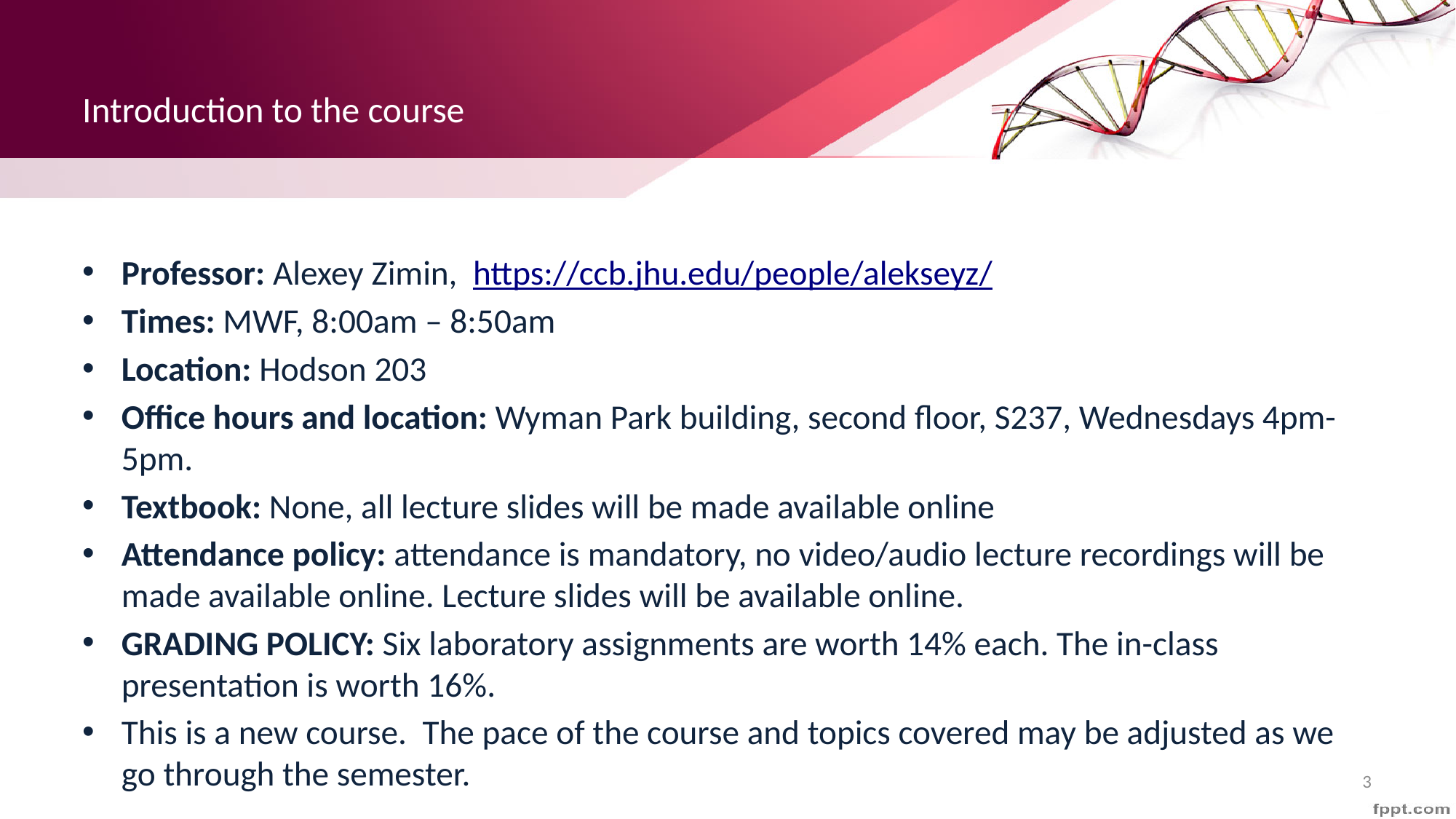

# Introduction to the course
Professor: Alexey Zimin,  https://ccb.jhu.edu/people/alekseyz/
Times: MWF, 8:00am – 8:50am
Location: Hodson 203
Office hours and location: Wyman Park building, second floor, S237, Wednesdays 4pm-5pm.
Textbook: None, all lecture slides will be made available online
Attendance policy: attendance is mandatory, no video/audio lecture recordings will be made available online. Lecture slides will be available online.
GRADING POLICY: Six laboratory assignments are worth 14% each. The in-class presentation is worth 16%.
This is a new course.  The pace of the course and topics covered may be adjusted as we go through the semester.
3